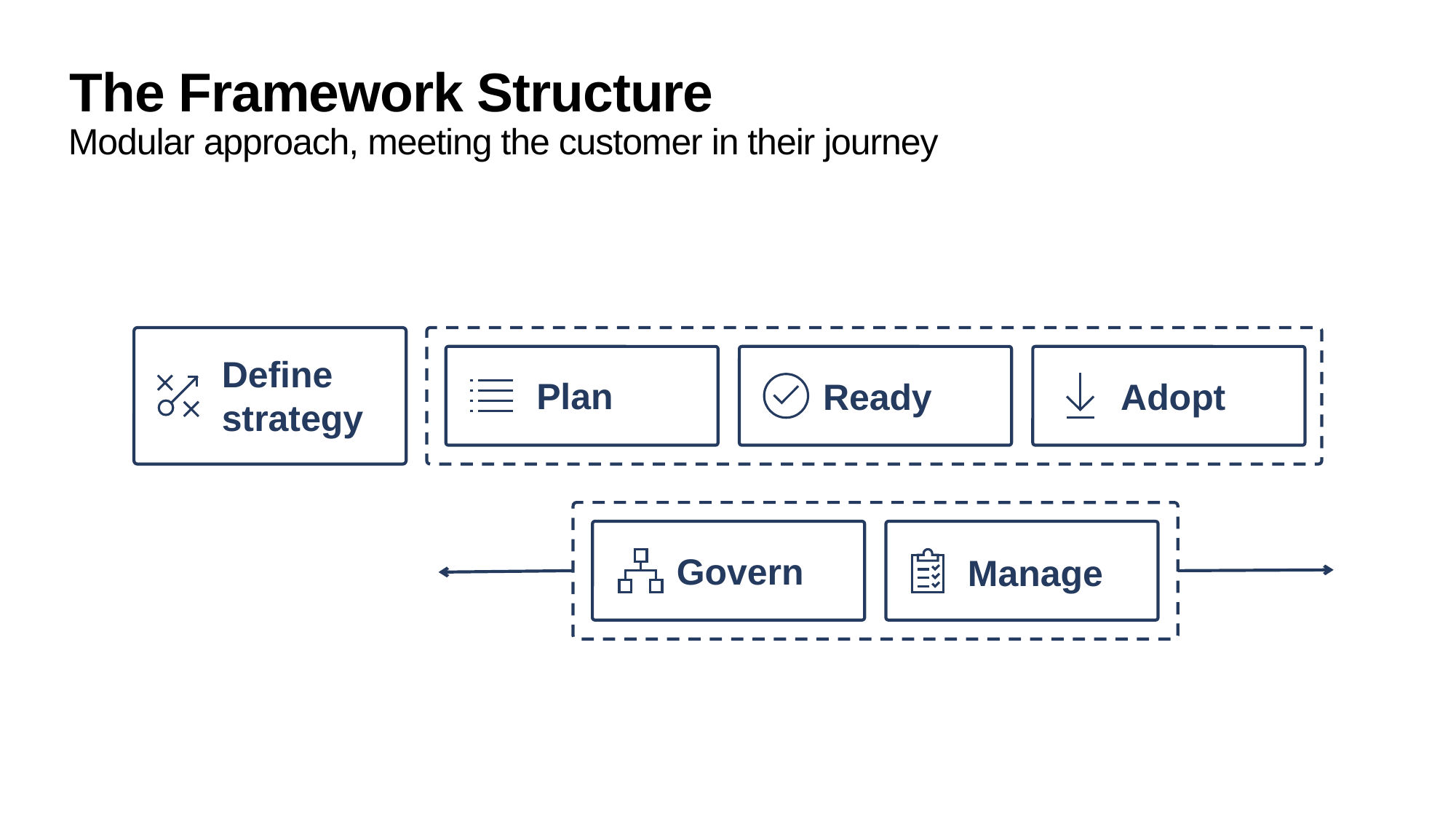

# The Framework Structure
Modular approach, meeting the customer in their journey

Define strategy

Plan

Ready

Adopt

Govern

Manage